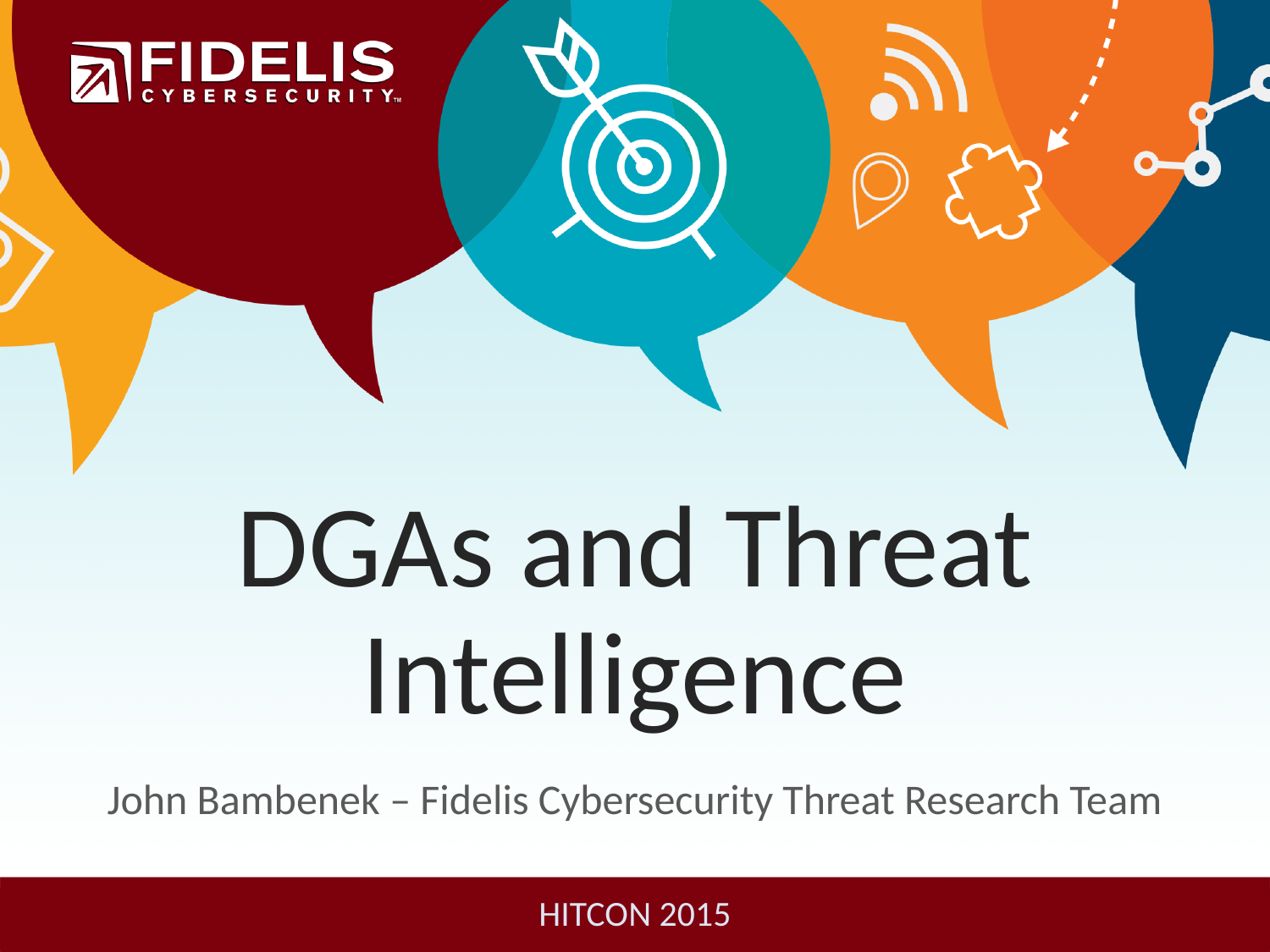

# DGAs and Threat Intelligence
John Bambenek – Fidelis Cybersecurity Threat Research Team
HITCON 2015